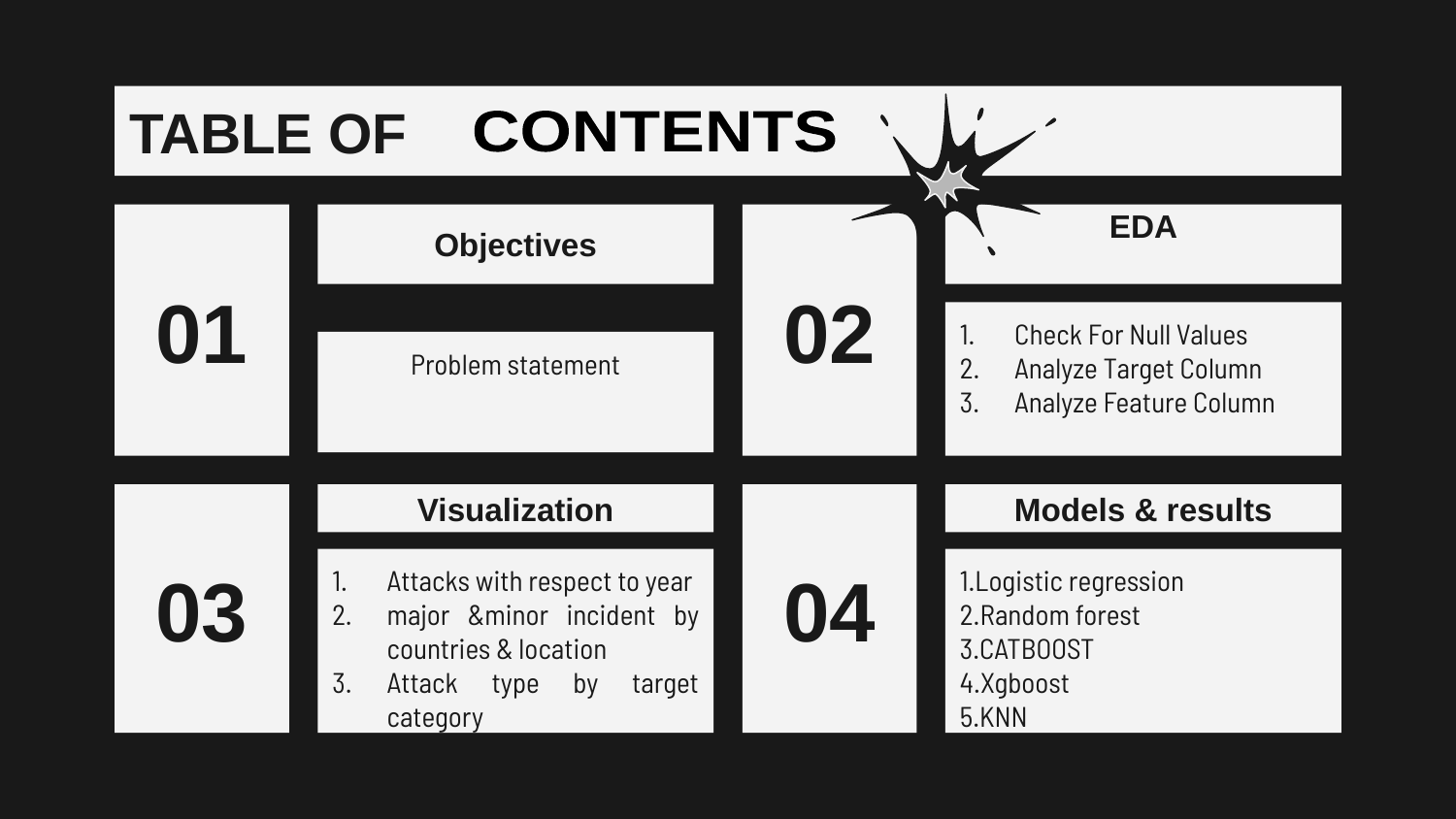

TABLE OF

CONTENTS
01
# Objectives
02
EDA
Check For Null Values
Analyze Target Column
Analyze Feature Column

Problem statement
03
Visualization
04
Models & results
Attacks with respect to year
major &minor incident by countries & location
Attack type by target category
1.Logistic regression
2.Random forest
3.CATBOOST
4.Xgboost
5.KNN